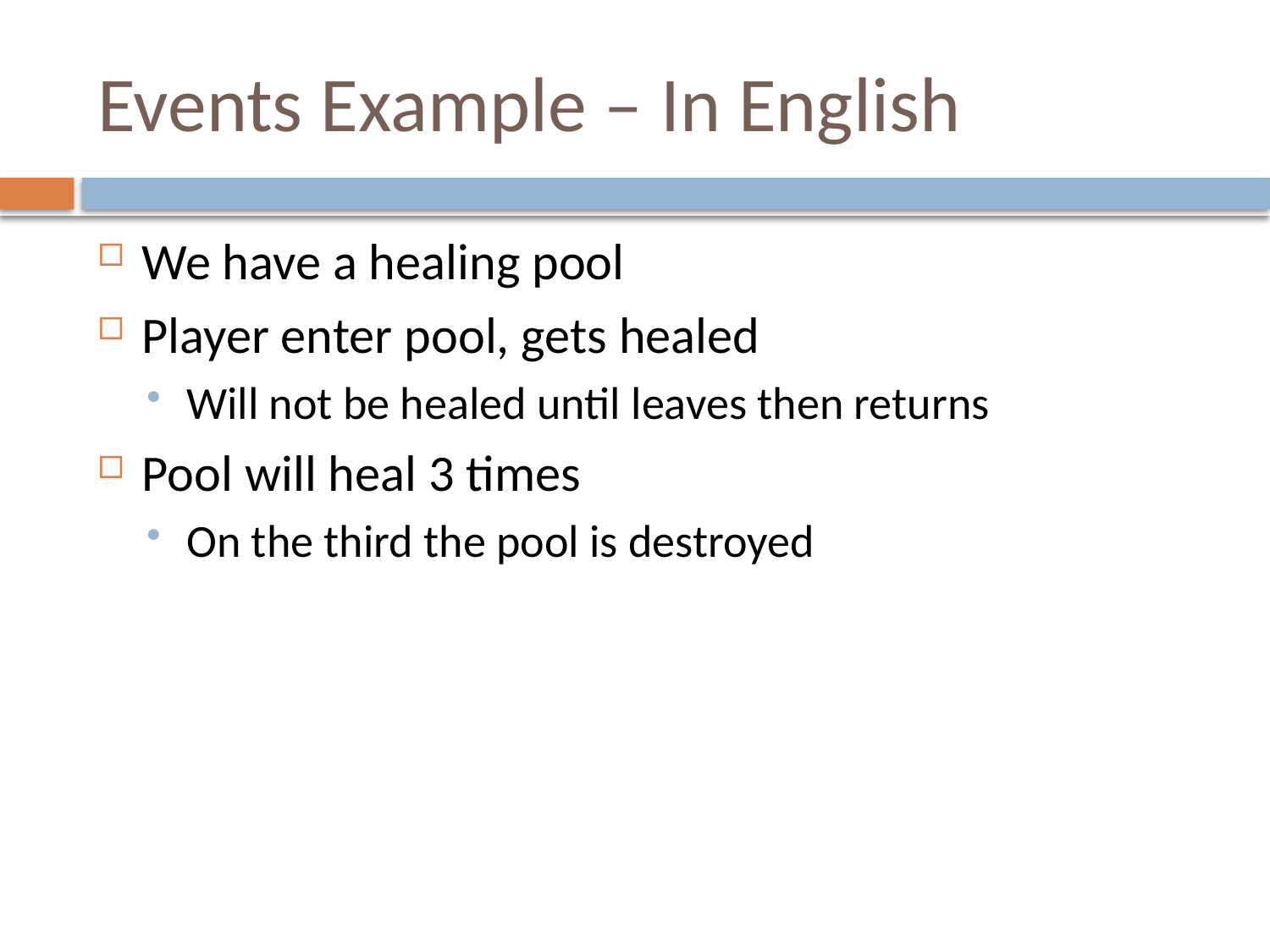

# Events Example – In English
We have a healing pool
Player enter pool, gets healed
Will not be healed until leaves then returns
Pool will heal 3 times
On the third the pool is destroyed